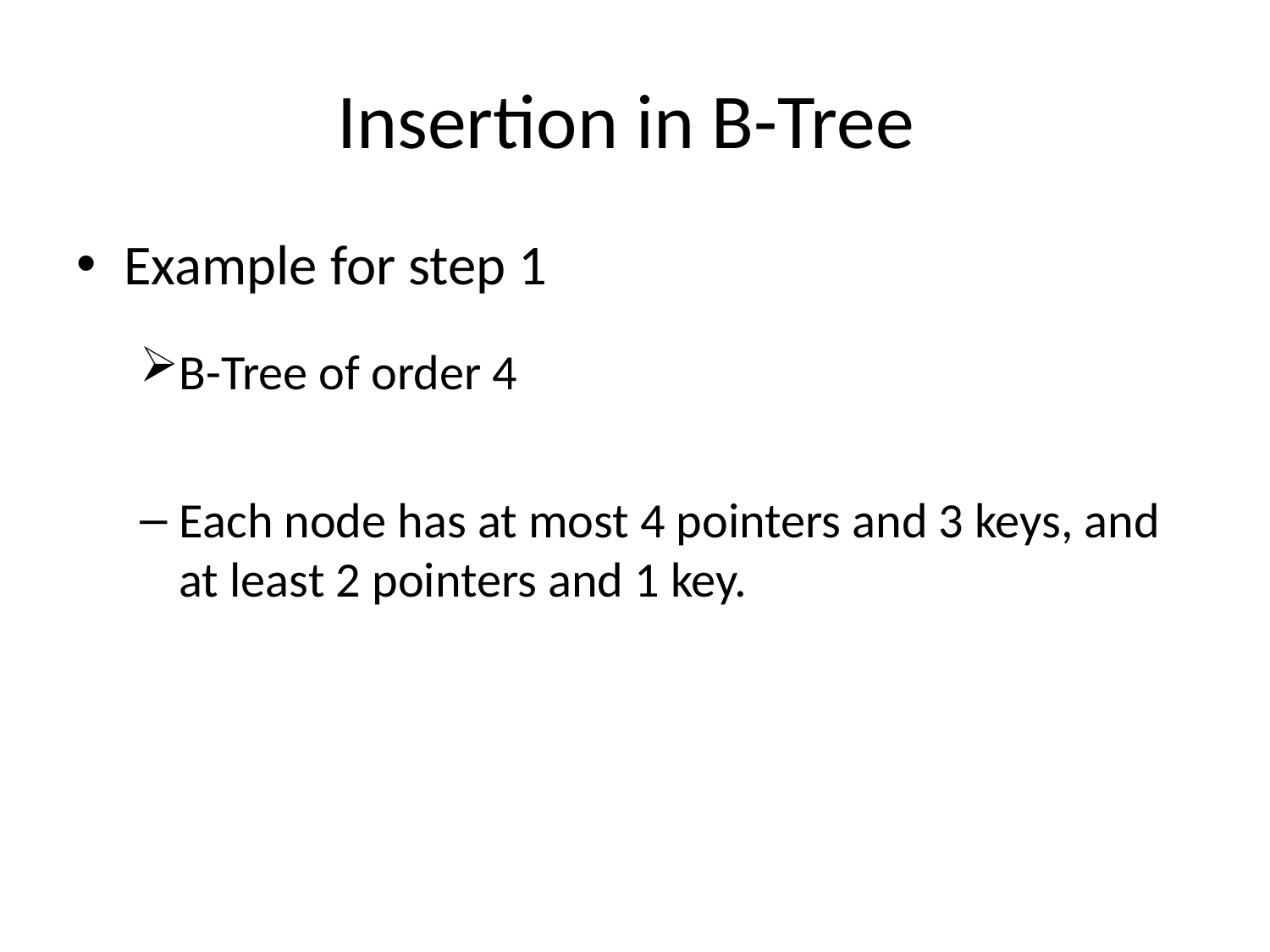

# Insertion in B-Tree
Example for step 1

B-Tree of order 4

Each node has at most 4 pointers and 3 keys, and at least 2 pointers and 1 key.